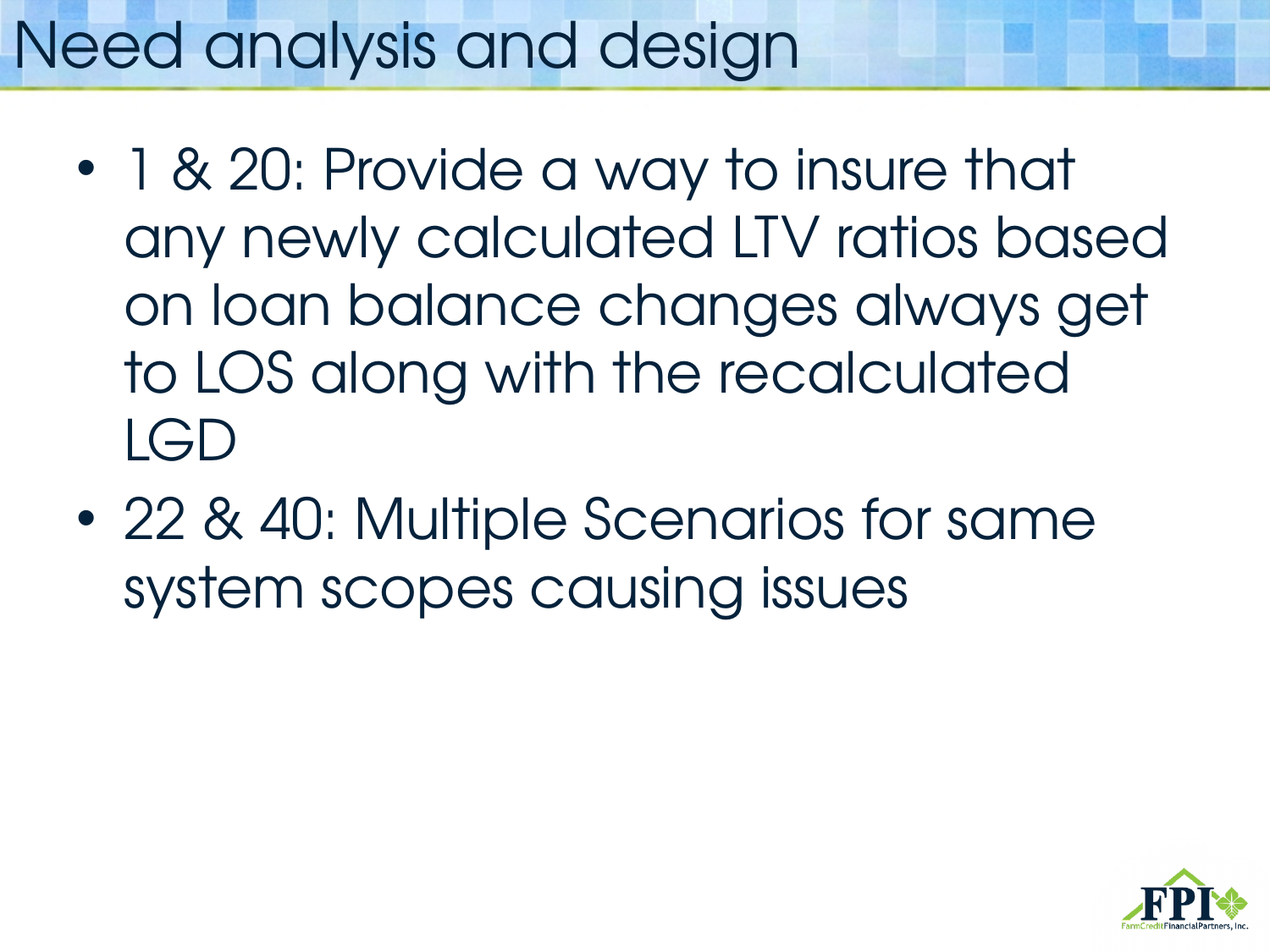

# Need analysis and design
1 & 20: Provide a way to insure that any newly calculated LTV ratios based on loan balance changes always get to LOS along with the recalculated LGD
22 & 40: Multiple Scenarios for same system scopes causing issues